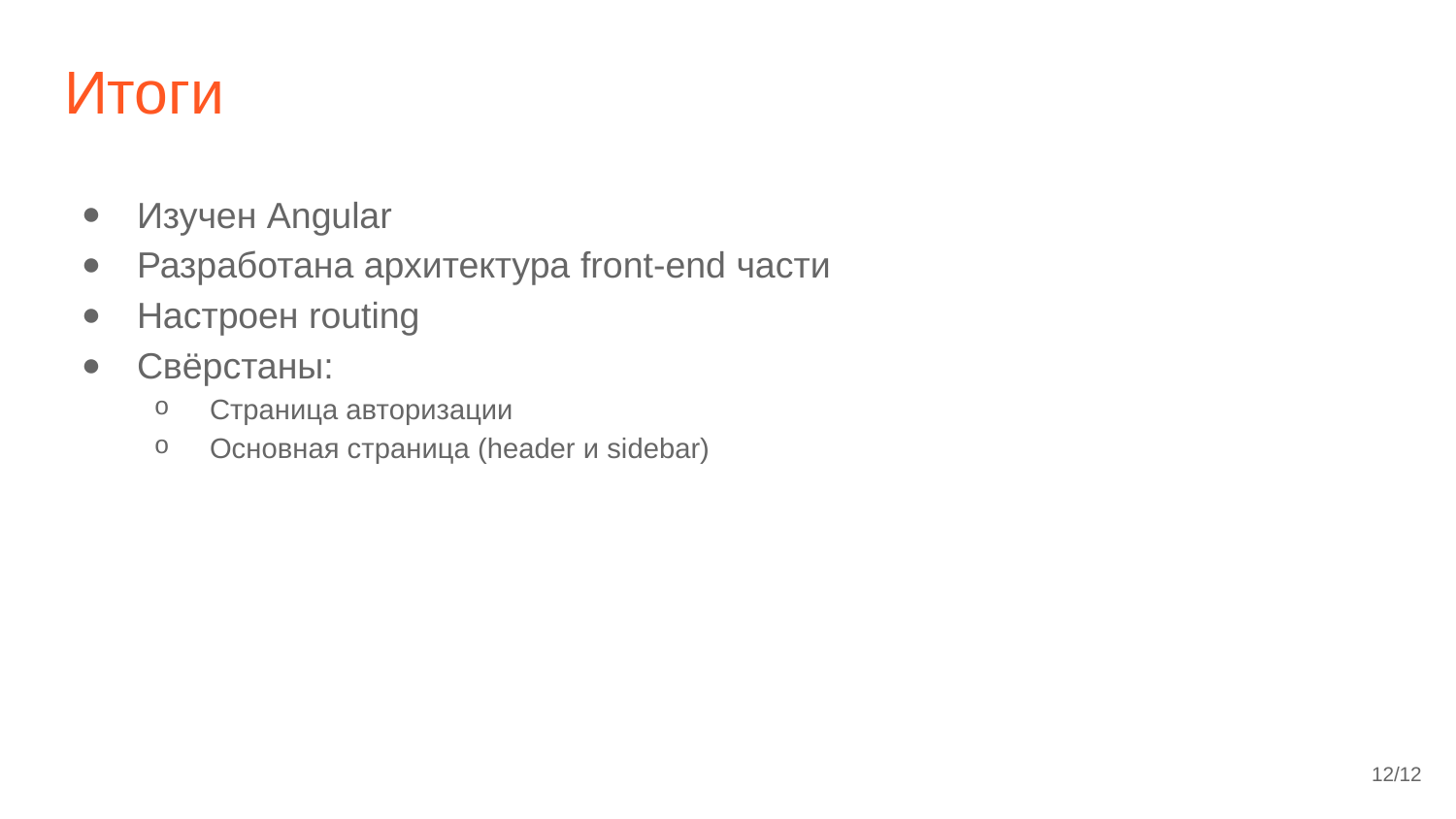

# Итоги
Изучен Angular
Разработана архитектура front-end части
Настроен routing
Свёрстаны:
Страница авторизации
Основная страница (header и sidebar)
12/12